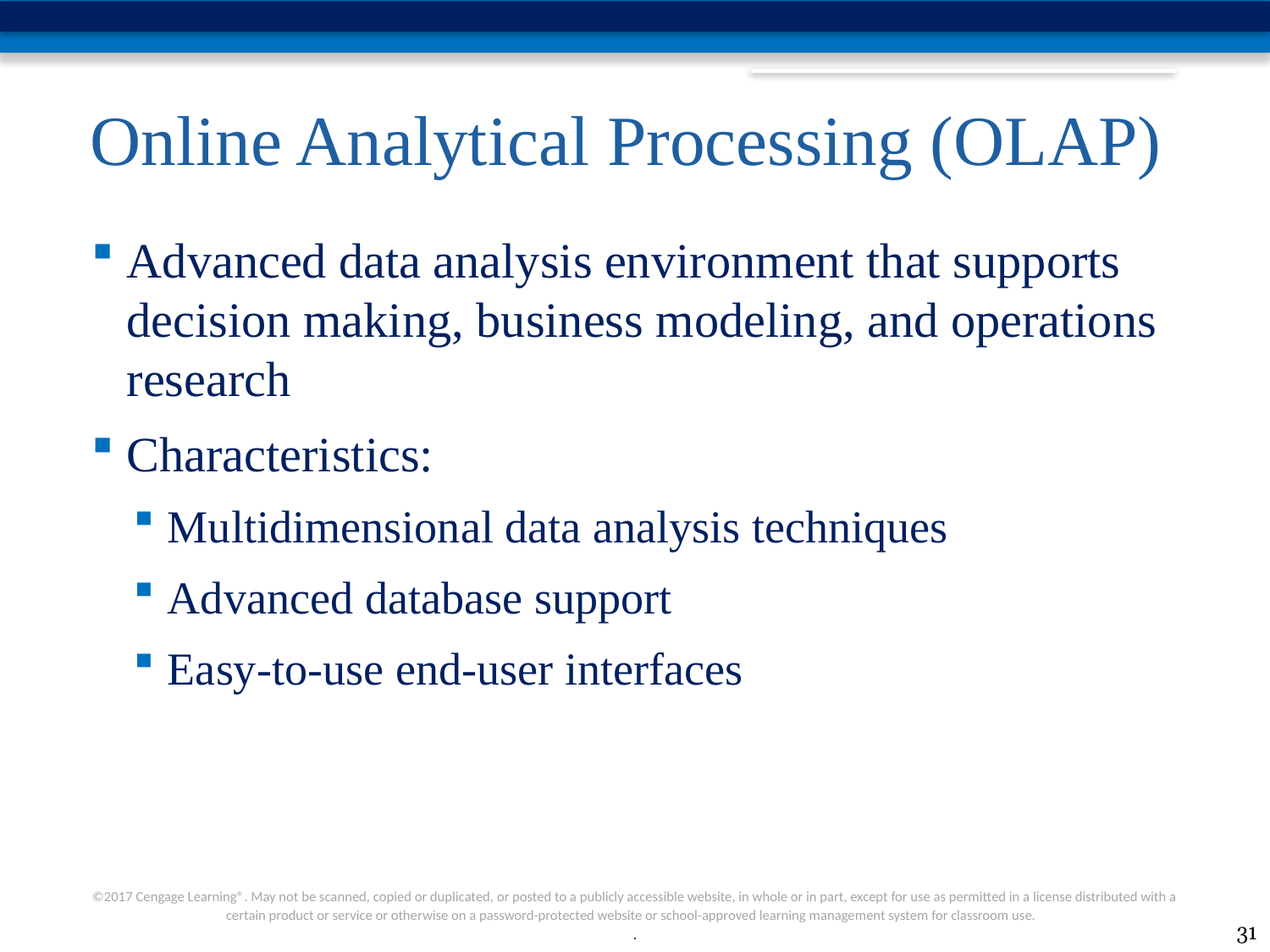

# Online Analytical Processing (OLAP)
Advanced data analysis environment that supports decision making, business modeling, and operations research
Characteristics:
Multidimensional data analysis techniques
Advanced database support
Easy-to-use end-user interfaces
31